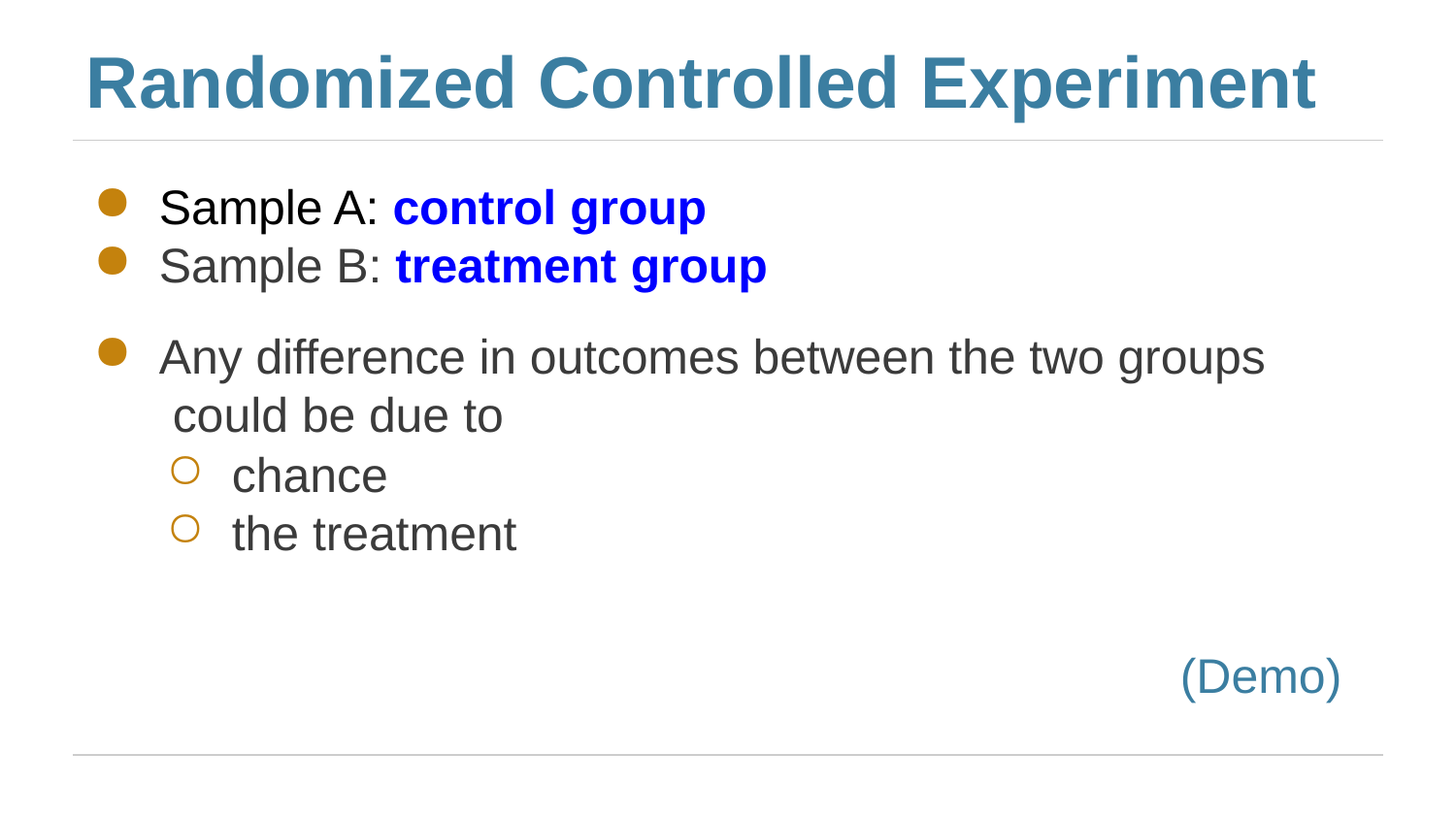

# Randomized Controlled Experiment
Sample A: control group
Sample B: treatment group
Any difference in outcomes between the two groups  could be due to
chance
the treatment

(Demo)